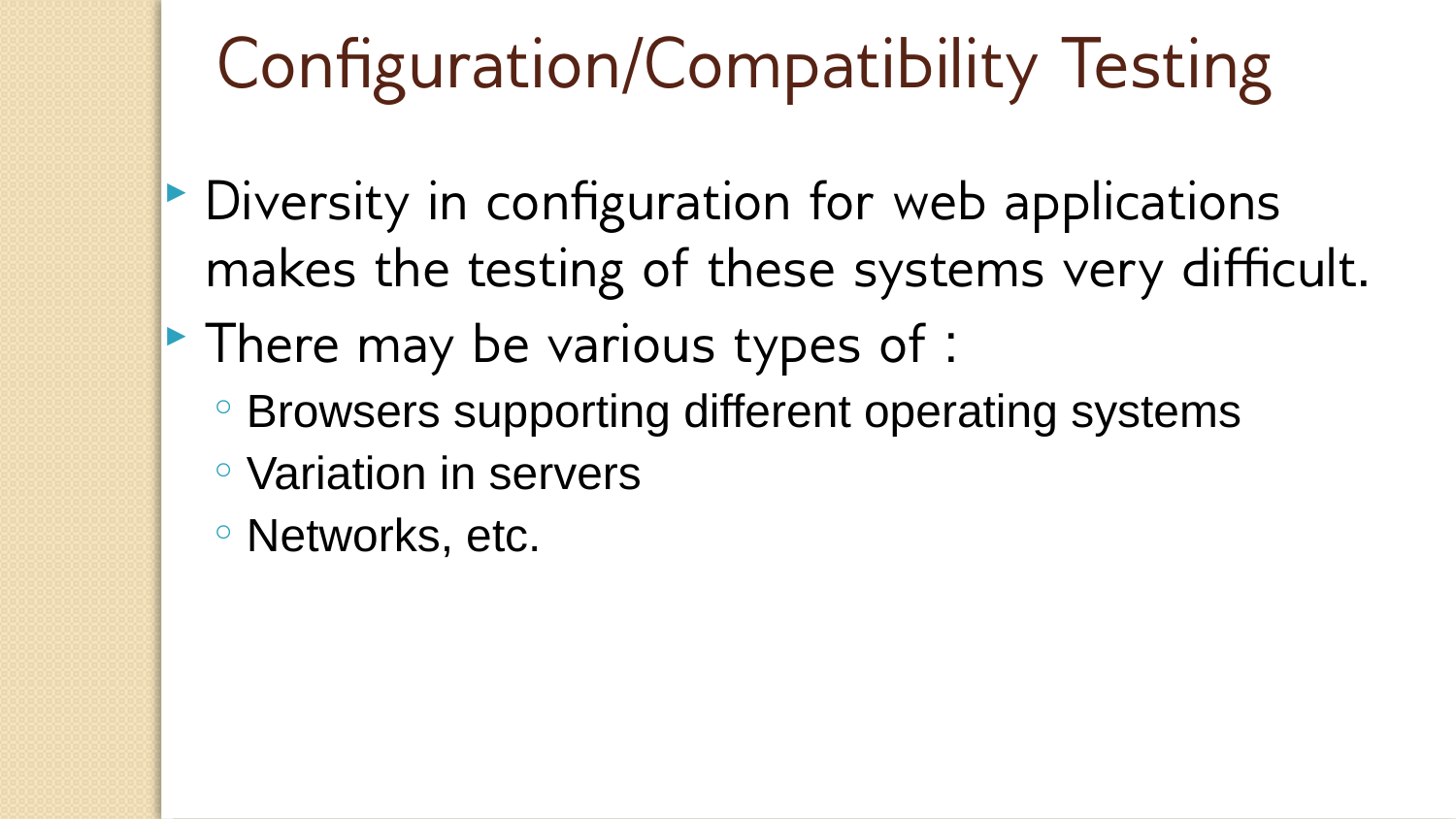

Configuration/Compatibility Testing
Diversity in configuration for web applications makes the testing of these systems very difficult.
There may be various types of :
Browsers supporting different operating systems
Variation in servers
Networks, etc.